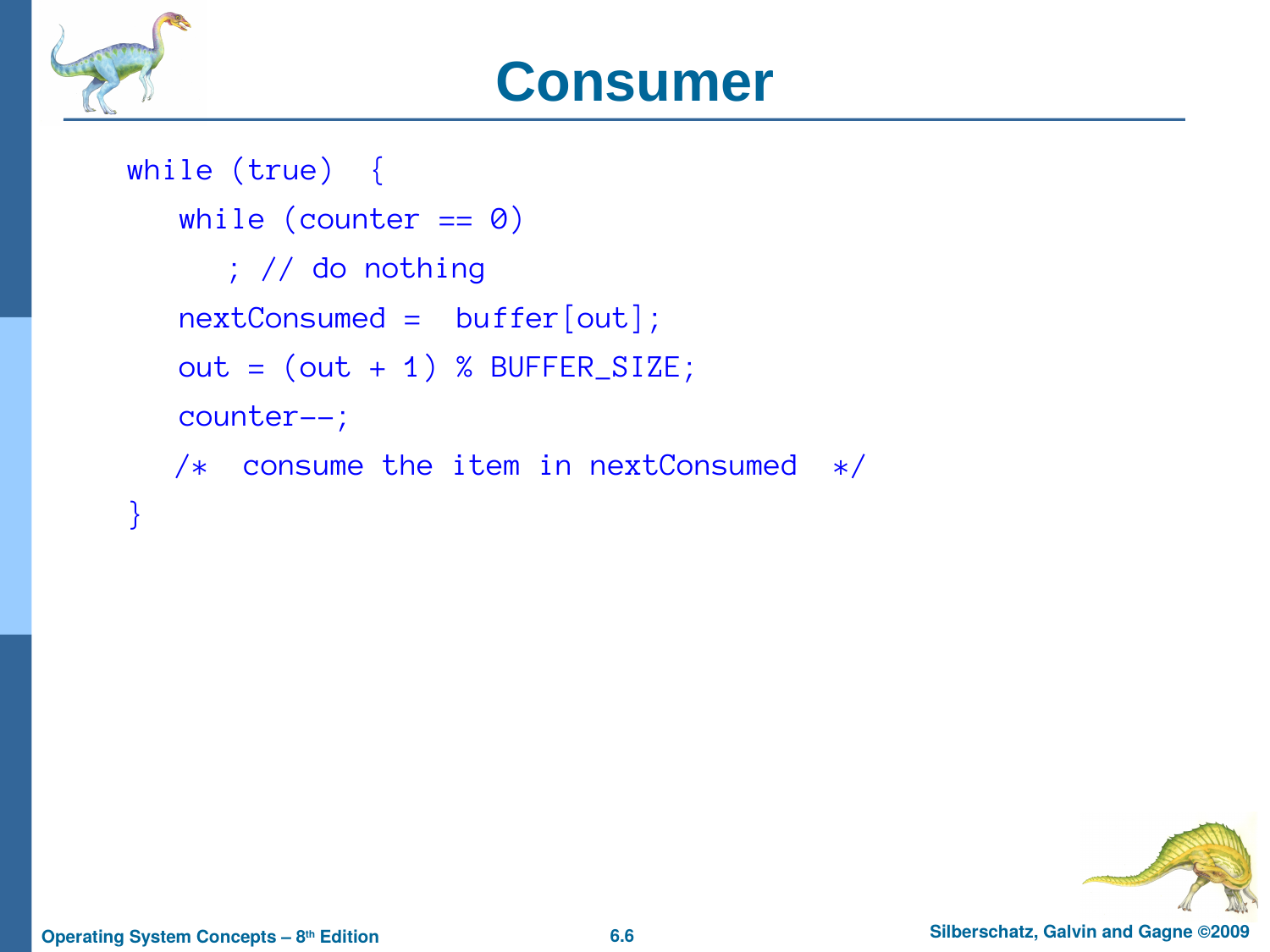

# Consumer
while (true)  {
   while (counter == 0)
	   ; // do nothing
   nextConsumed =  buffer[out];
   out = (out + 1) % BUFFER_SIZE;
   counter--;
	/*  consume the item in nextConsumed  */
}